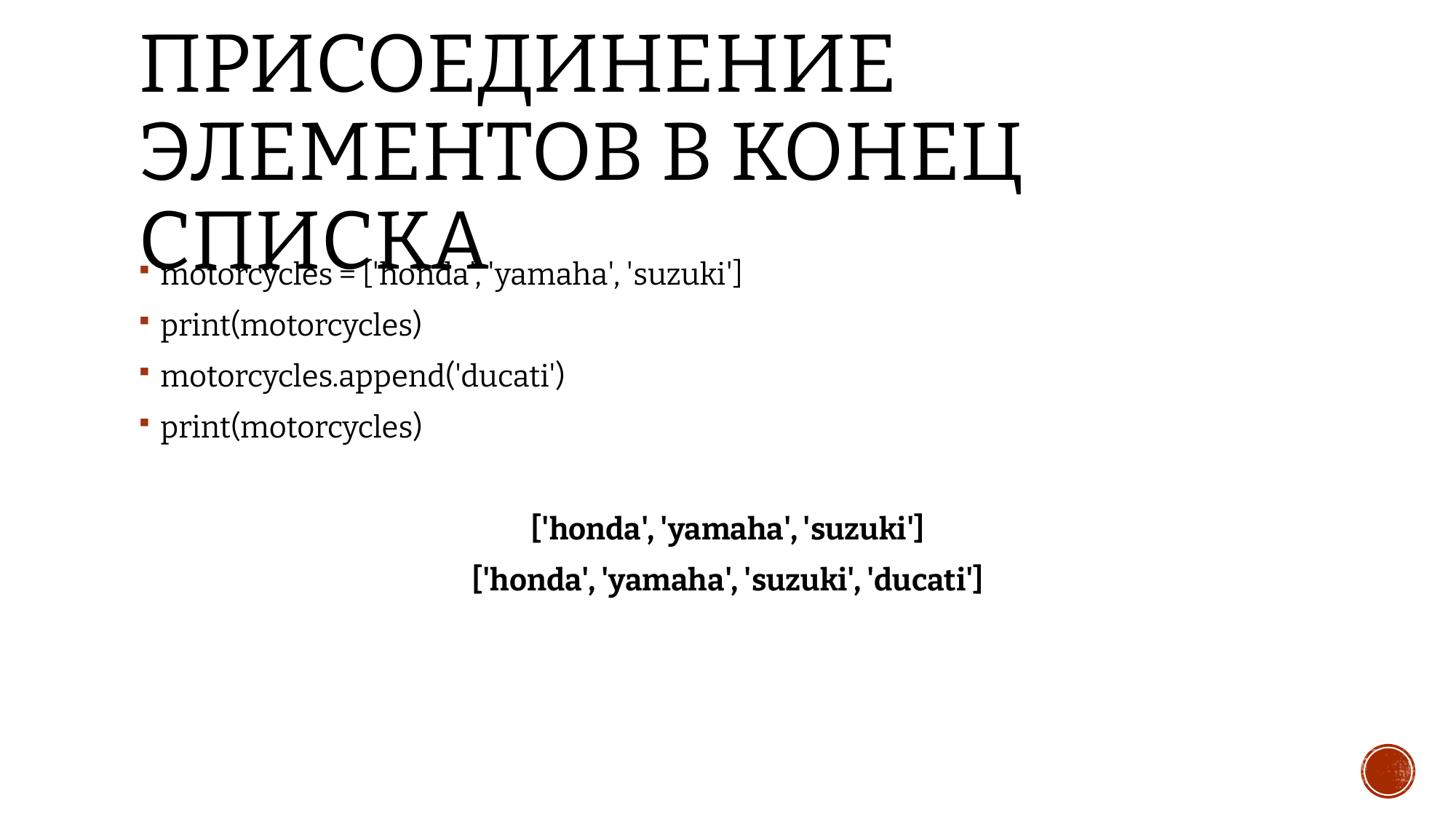

# Присоединение элементов в конец списка
motorcycles = ['honda', 'yamaha', 'suzuki']
print(motorcycles)
motorcycles.append('ducati')
print(motorcycles)

['honda', 'yamaha', 'suzuki']
['honda', 'yamaha', 'suzuki', 'ducati']